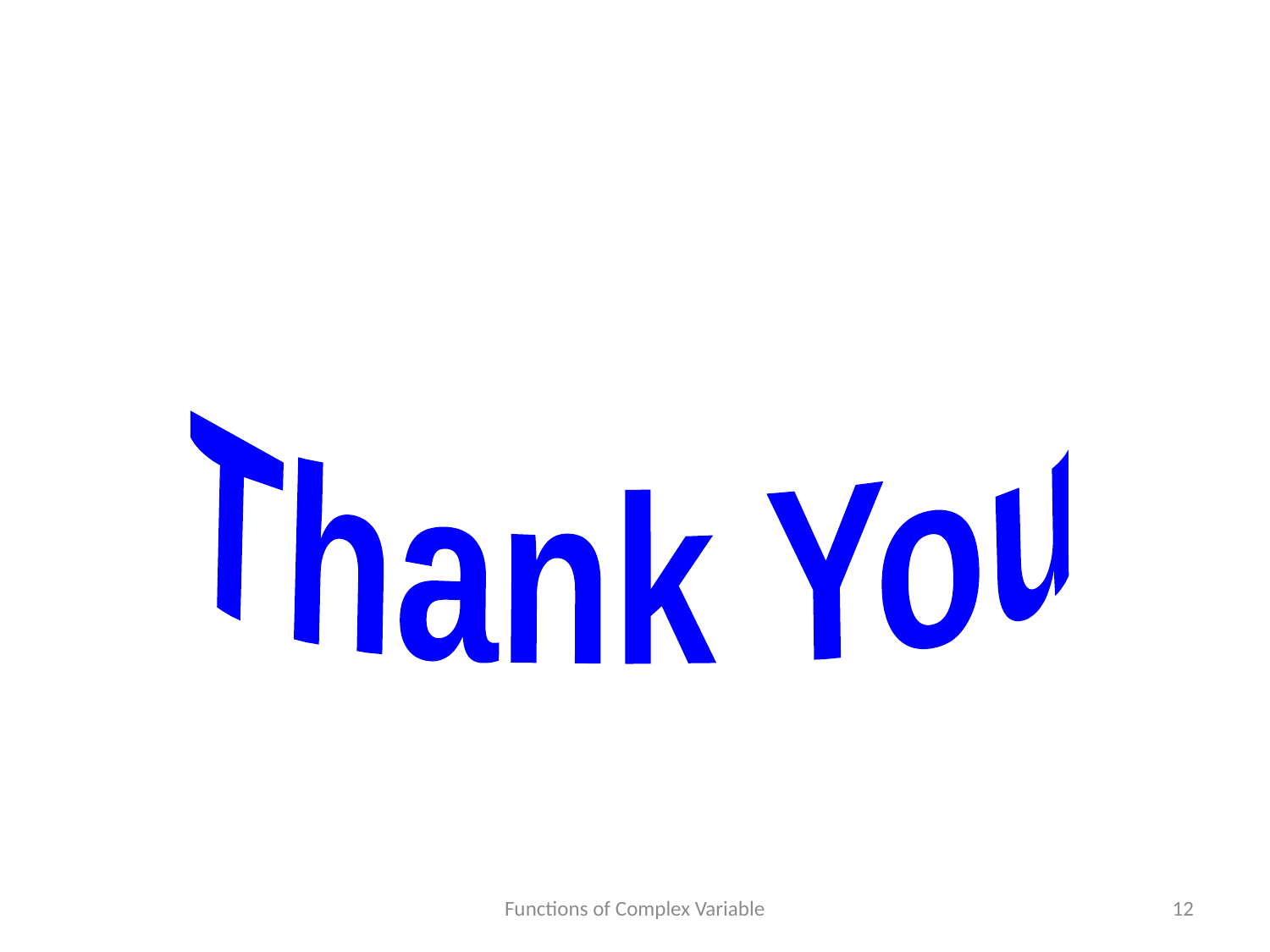

Thank You
Functions of Complex Variable
12